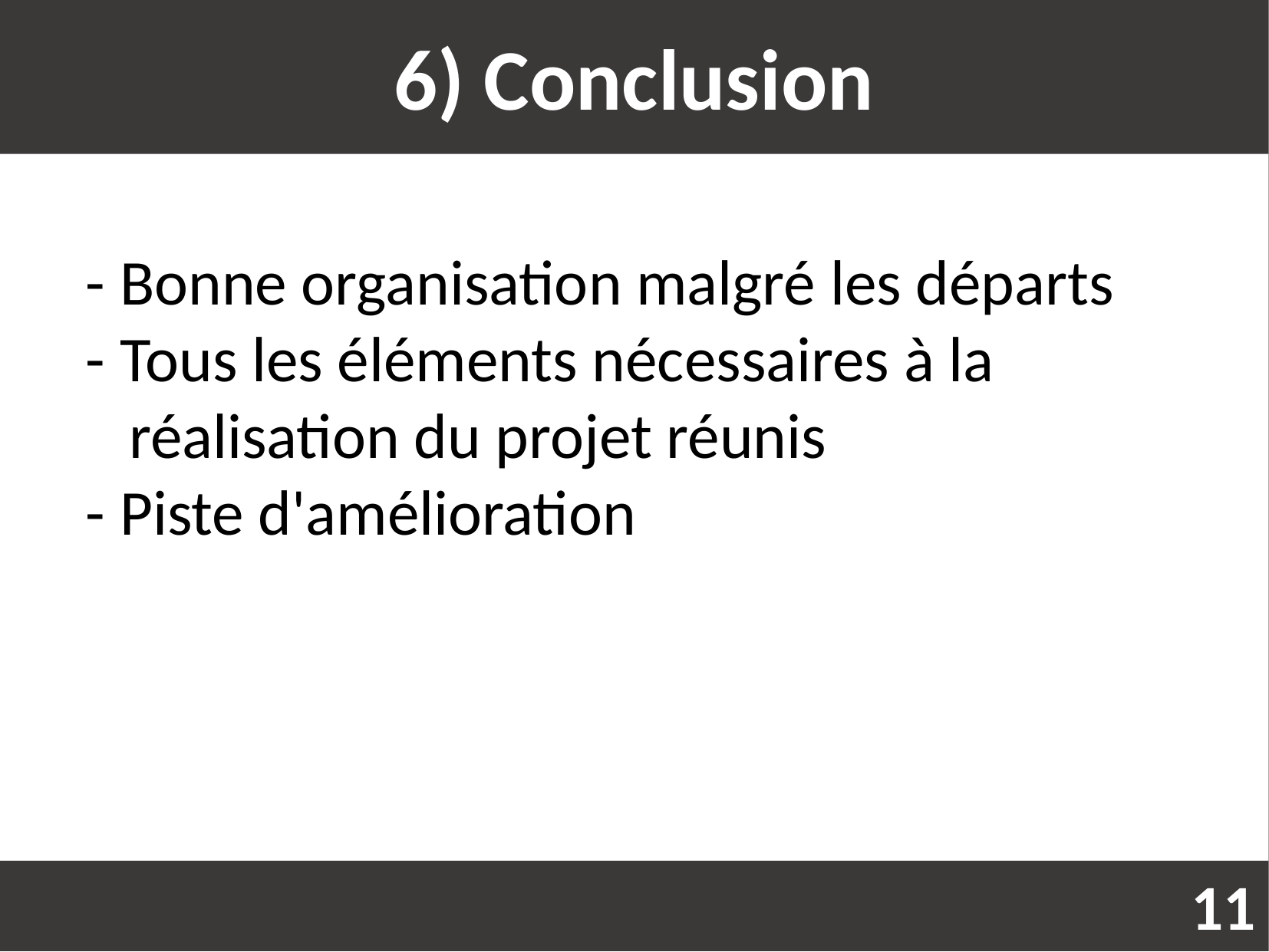

6) Conclusion

- Bonne organisation malgré les départs
- Tous les éléments nécessaires à la
   réalisation du projet réunis
- Piste d'amélioration
11